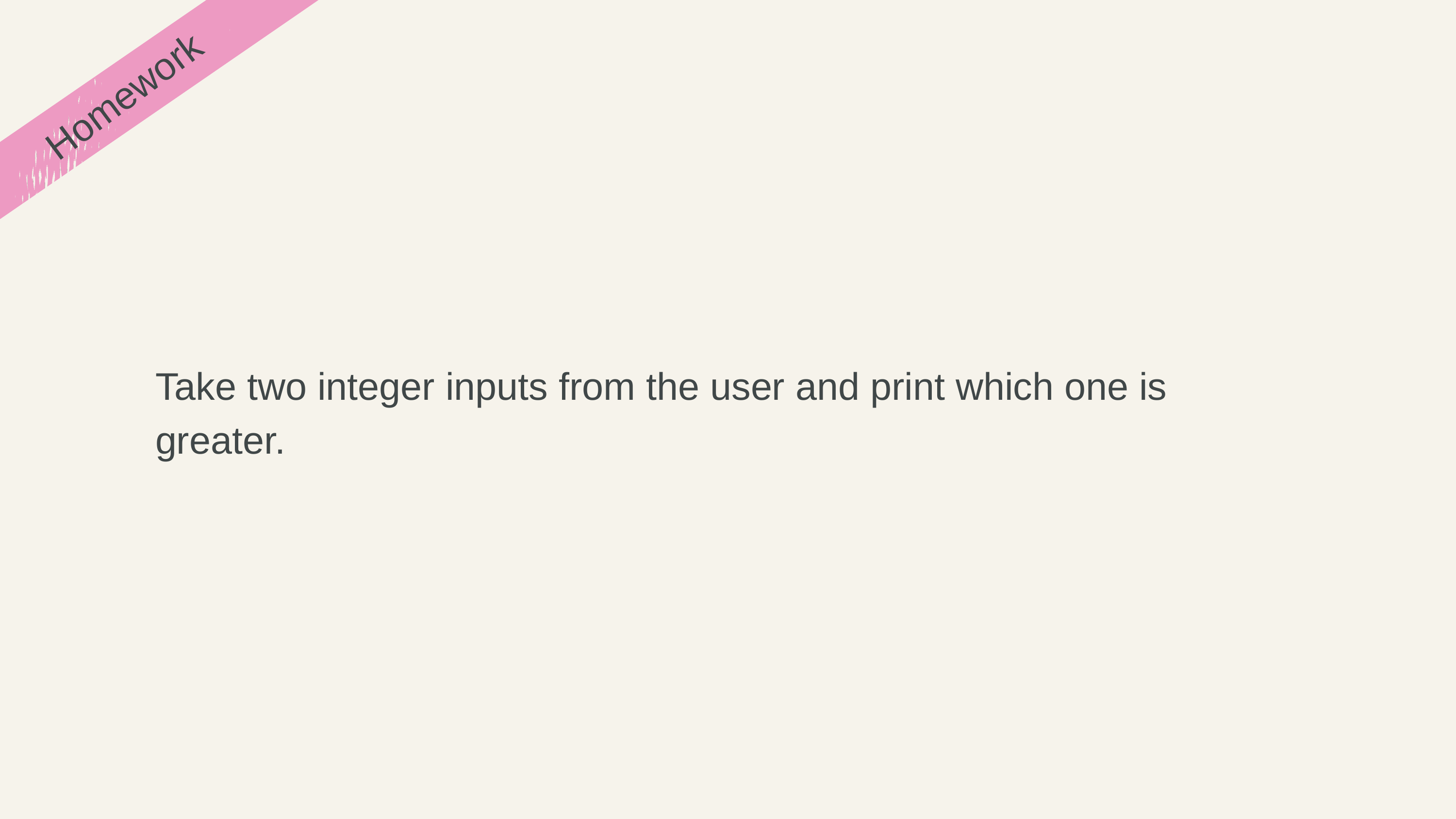

Homework

Take two integer inputs from the user and print which one is greater.